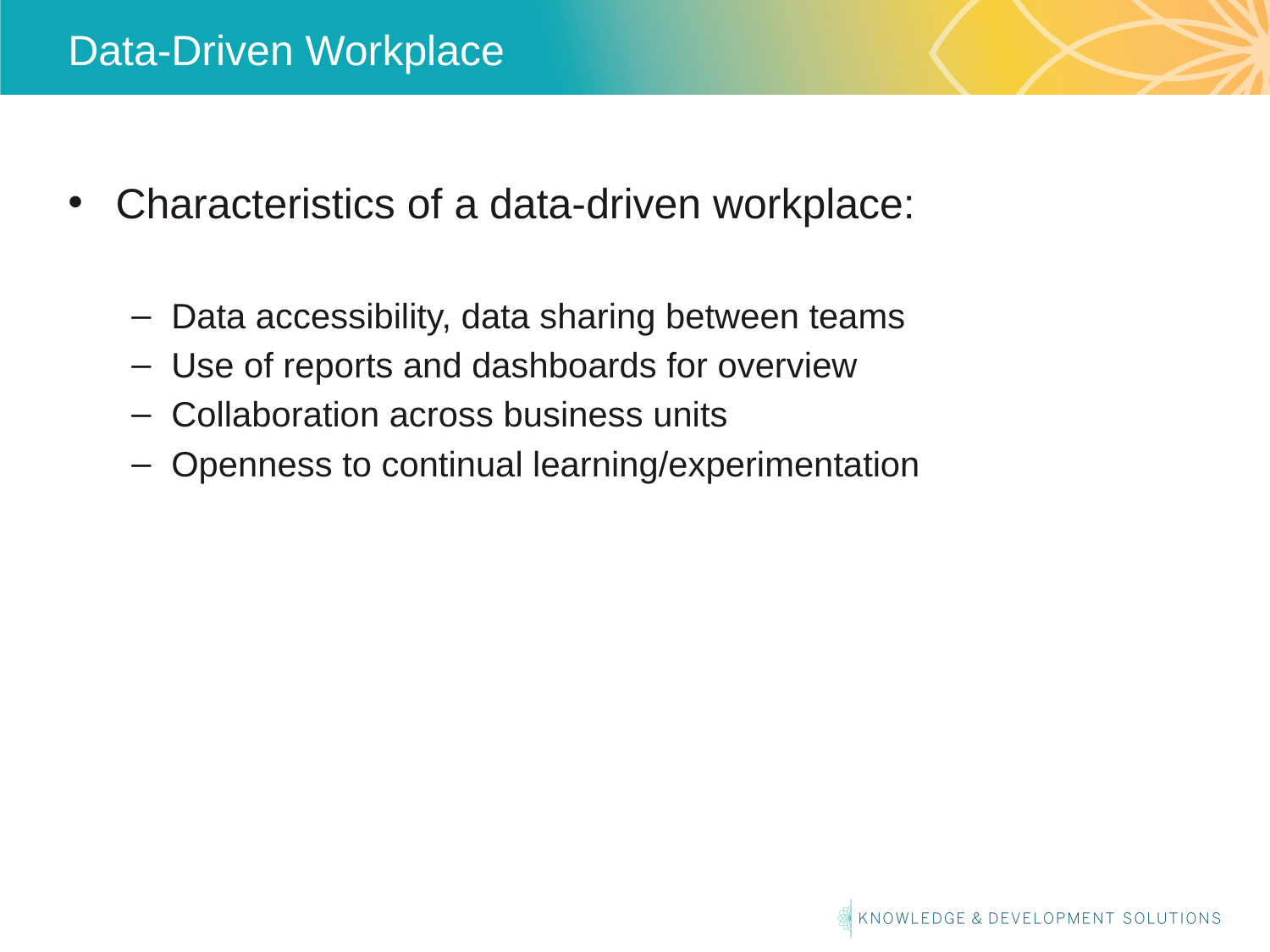

# Data-Driven Workplace
Characteristics of a data-driven workplace:

Data accessibility, data sharing between teams
Use of reports and dashboards for overview
Collaboration across business units
Openness to continual learning/experimentation